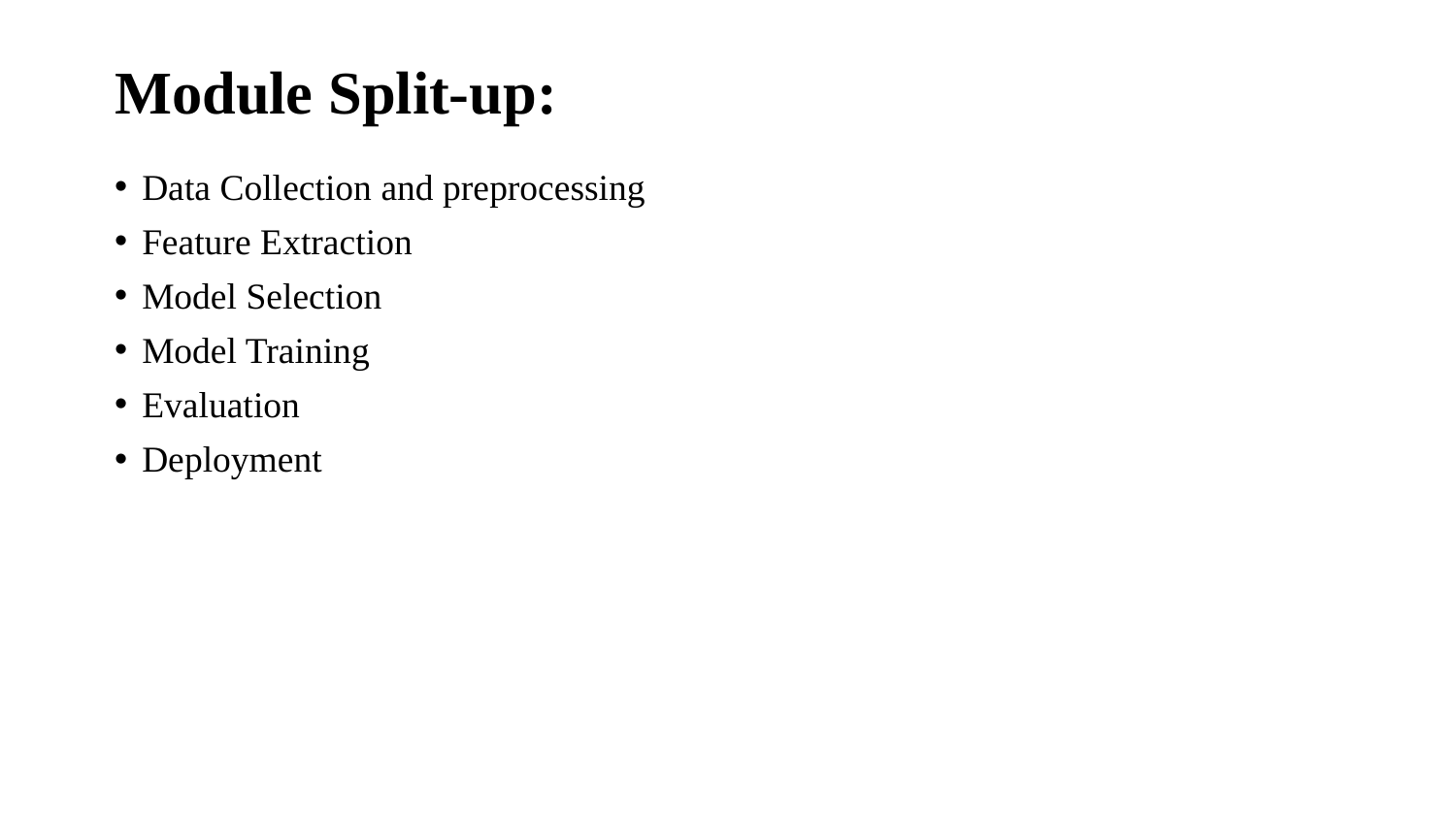

# Module Split-up:
Data Collection and preprocessing
Feature Extraction
Model Selection
Model Training
Evaluation
Deployment